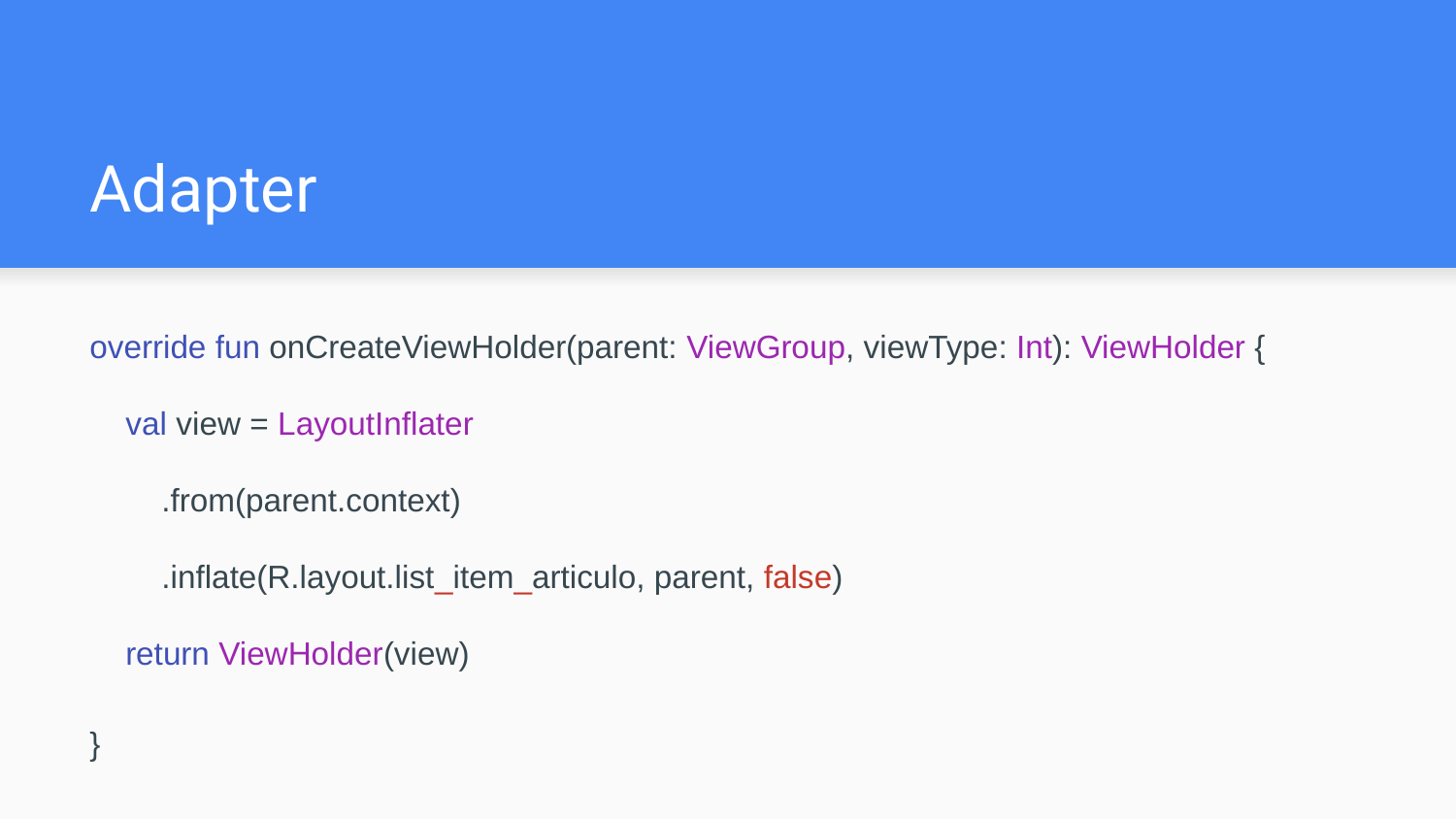

# Adapter
override fun onCreateViewHolder(parent: ViewGroup, viewType: Int): ViewHolder {
    val view = LayoutInflater
        .from(parent.context)
        .inflate(R.layout.list_item_articulo, parent, false)
    return ViewHolder(view)
}